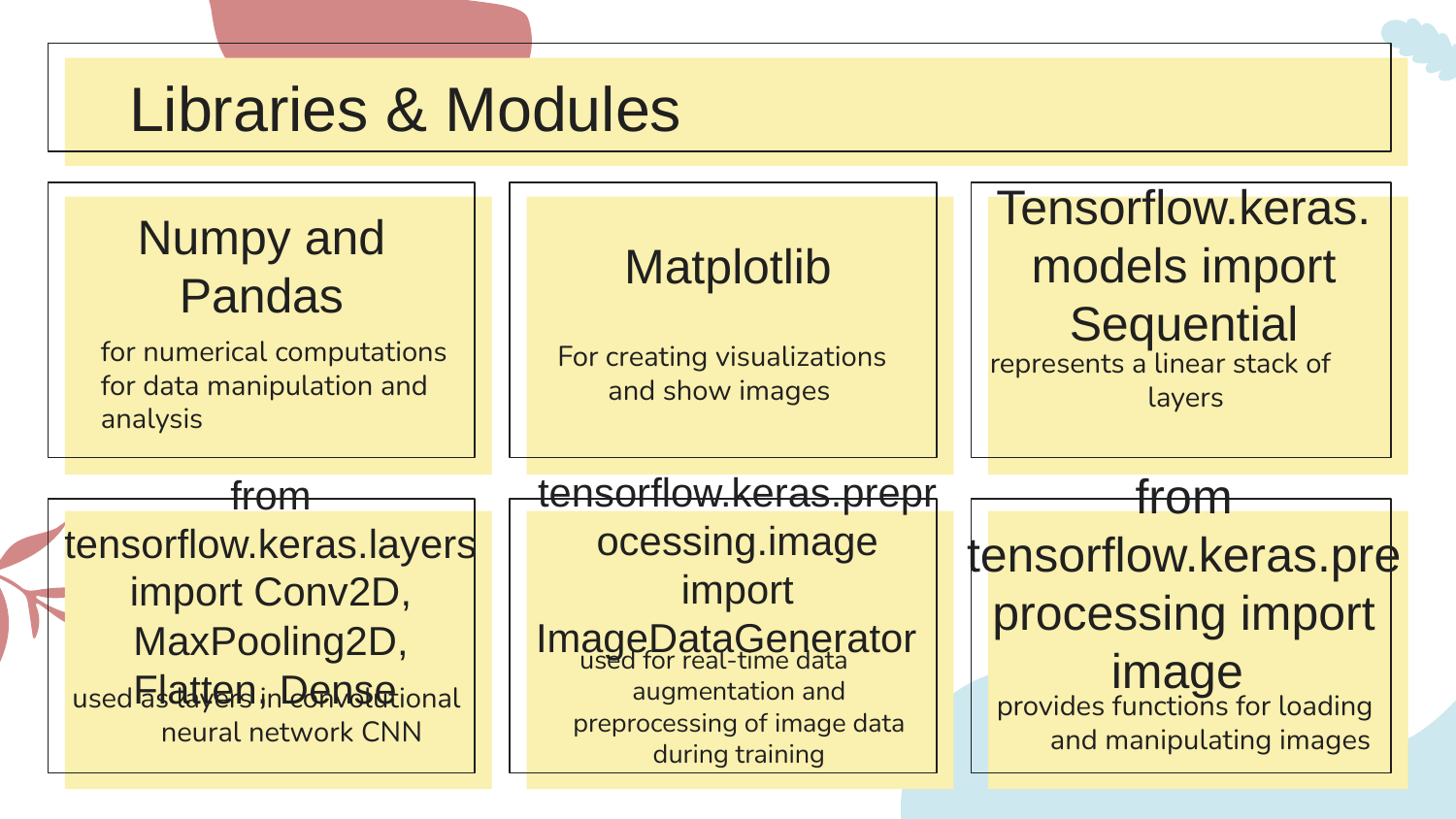

Libraries & Modules
#

Tensorflow.keras.models import Sequential
Numpy and Pandas
Matplotlib
for numerical computations
for data manipulation and analysis

For creating visualizations and show images

represents a linear stack of layers

 tensorflow.keras.preprocessing.image import ImageDataGenerator
from tensorflow.keras.preprocessing import image
from tensorflow.keras.layers import Conv2D, MaxPooling2D, Flatten, Dense
used for real-time data augmentation and preprocessing of image data during training

provides functions for loading and manipulating images
used as layers in convolutional neural network CNN